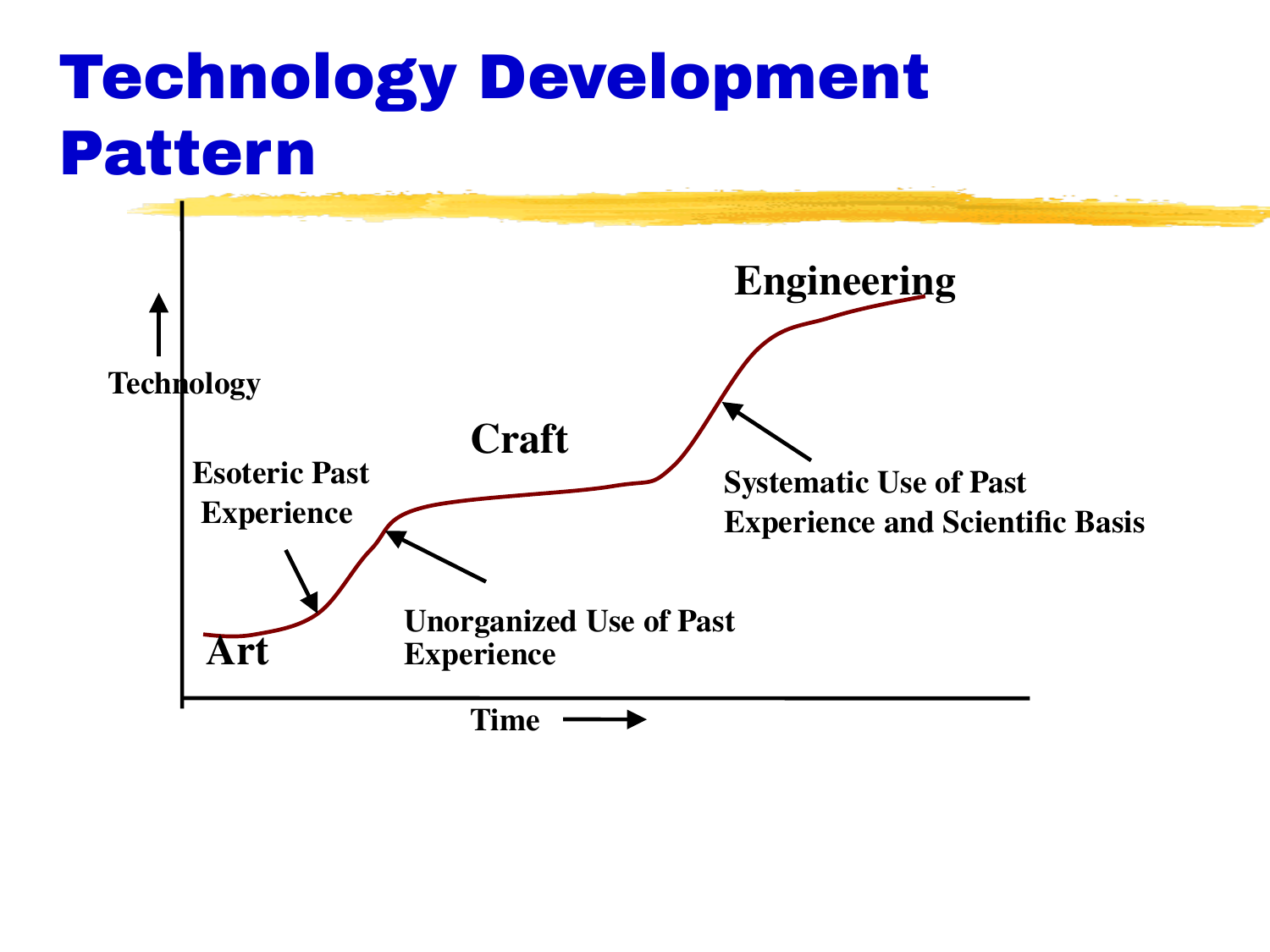

# Technology Development Pattern

Engineering

Technology

Craft
Esoteric Past
 Experience
Systematic Use of Past
Experience and Scientific Basis

Unorganized Use of Past Experience
Art

Time

8